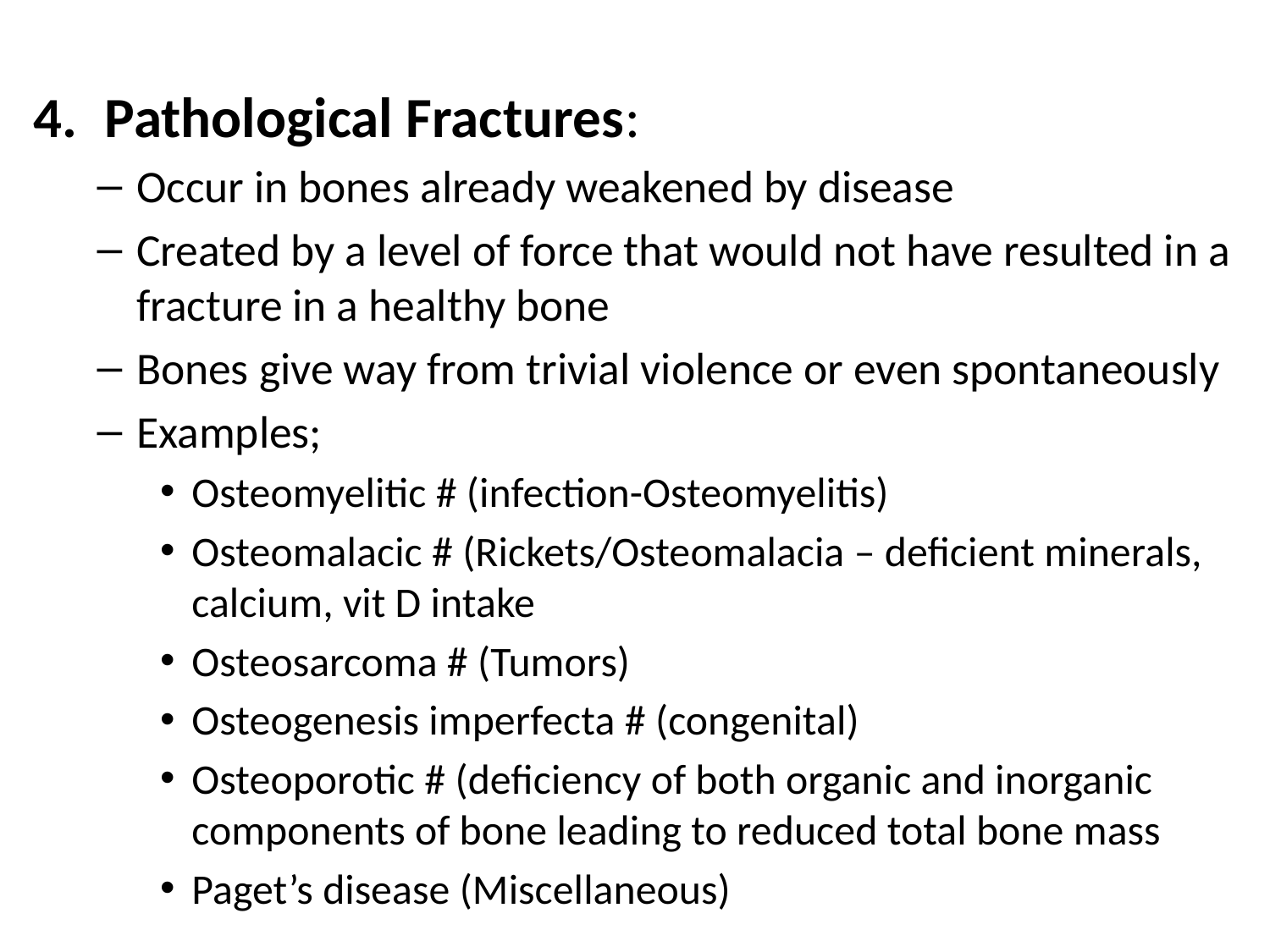

Pathological Fractures:
Occur in bones already weakened by disease
Created by a level of force that would not have resulted in a fracture in a healthy bone
Bones give way from trivial violence or even spontaneously
Examples;
Osteomyelitic # (infection-Osteomyelitis)
Osteomalacic # (Rickets/Osteomalacia – deficient minerals, calcium, vit D intake
Osteosarcoma # (Tumors)
Osteogenesis imperfecta # (congenital)
Osteoporotic # (deficiency of both organic and inorganic components of bone leading to reduced total bone mass
Paget’s disease (Miscellaneous)